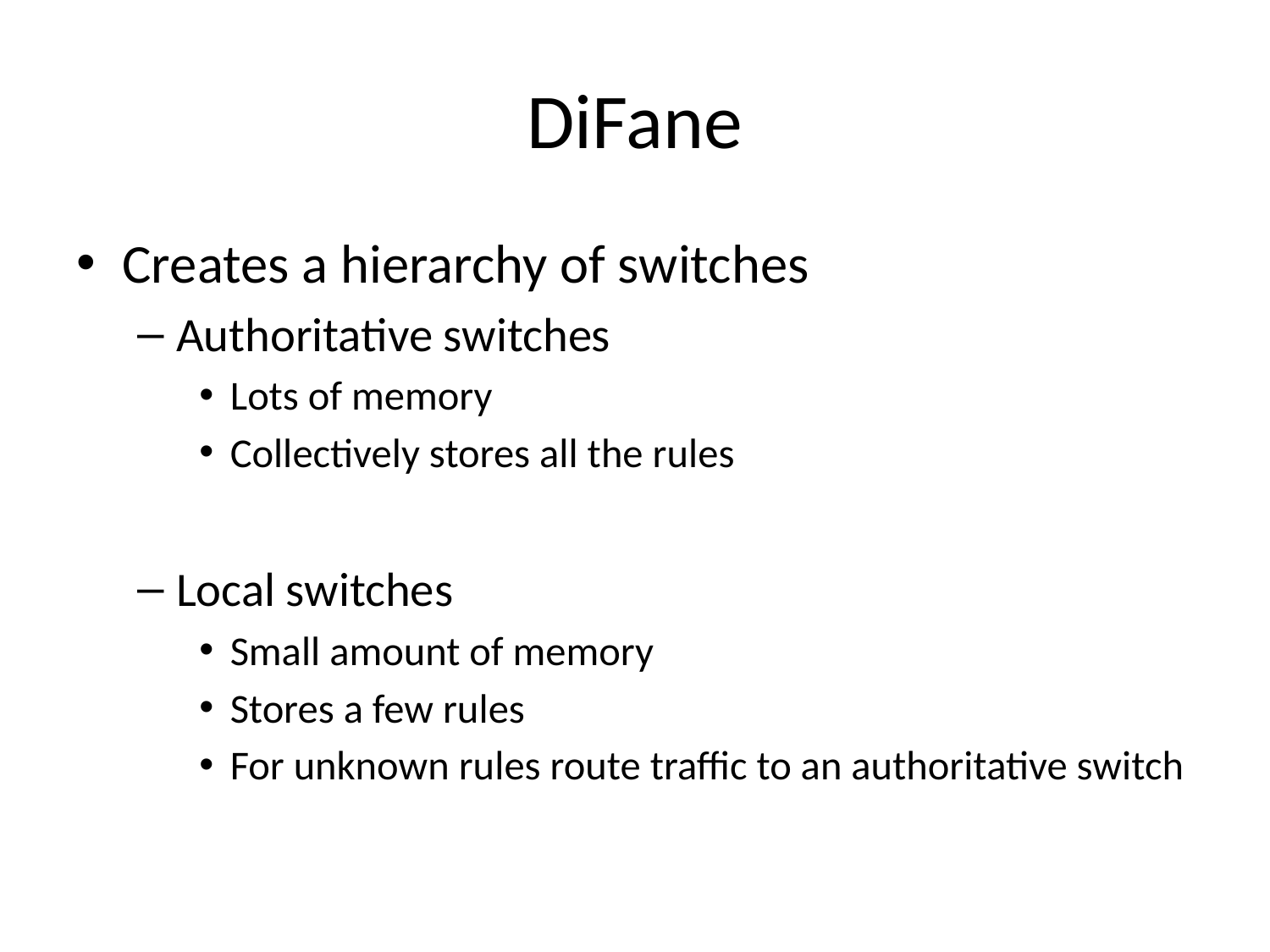

# DiFane
Creates a hierarchy of switches
Authoritative switches
Lots of memory
Collectively stores all the rules

Local switches
Small amount of memory
Stores a few rules
For unknown rules route traffic to an authoritative switch